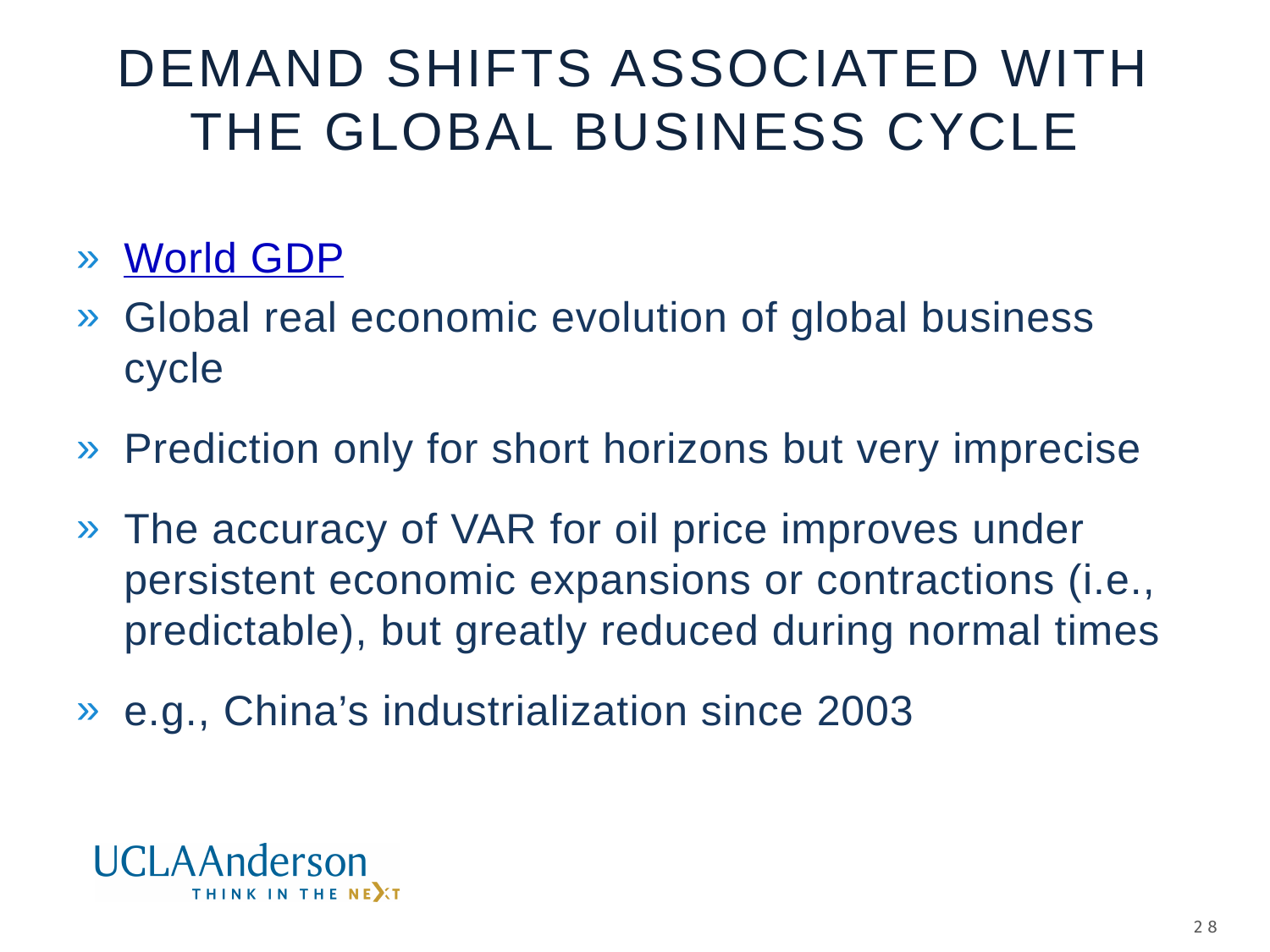

# Demand shifts associated with the global business cycle
World GDP
Global real economic evolution of global business cycle
Prediction only for short horizons but very imprecise
The accuracy of VAR for oil price improves under persistent economic expansions or contractions (i.e., predictable), but greatly reduced during normal times
e.g., China’s industrialization since 2003
28